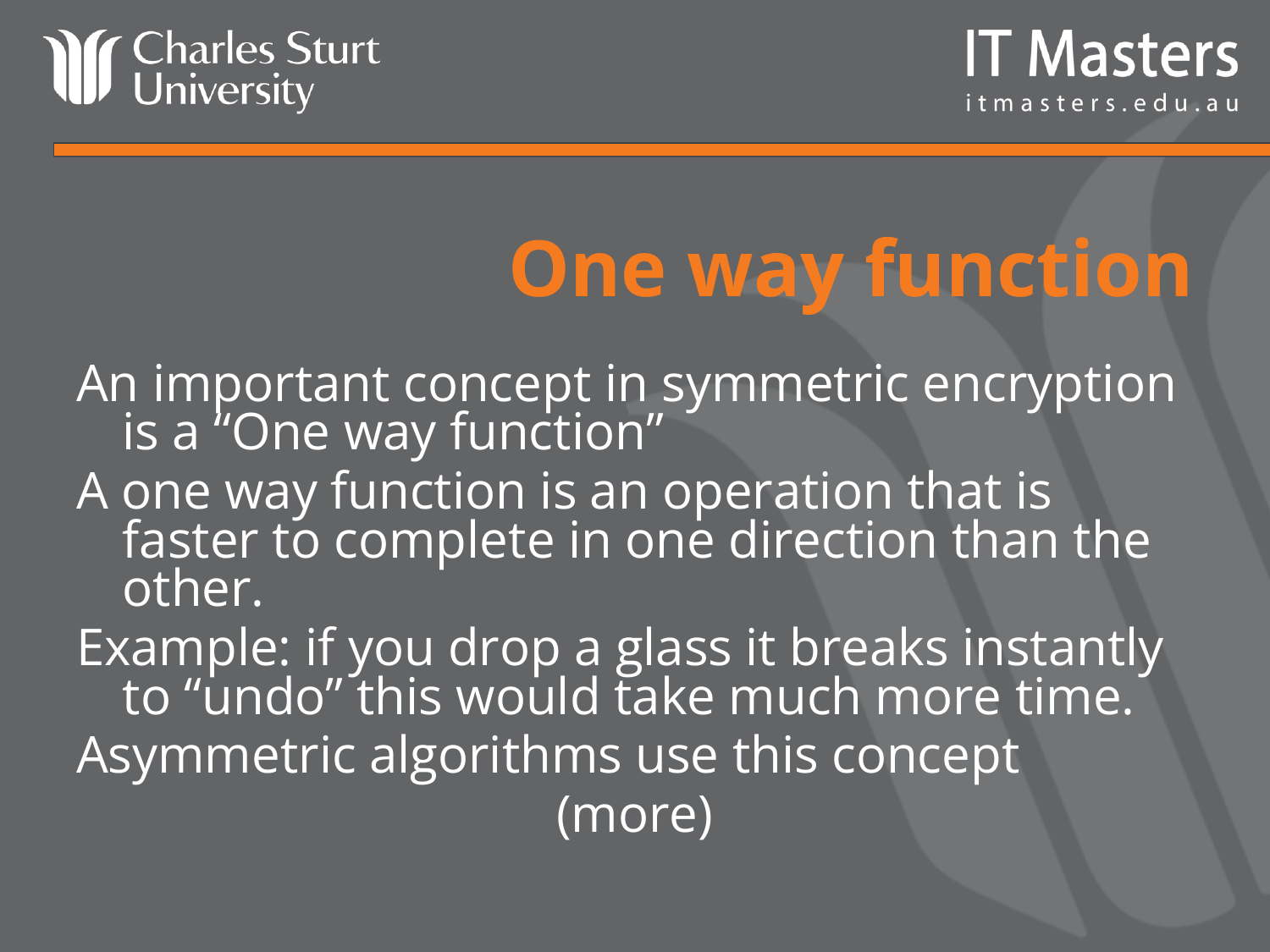

# One way function
An important concept in symmetric encryption is a “One way function”
A one way function is an operation that is faster to complete in one direction than the other.
Example: if you drop a glass it breaks instantly to “undo” this would take much more time.
Asymmetric algorithms use this concept
(more)